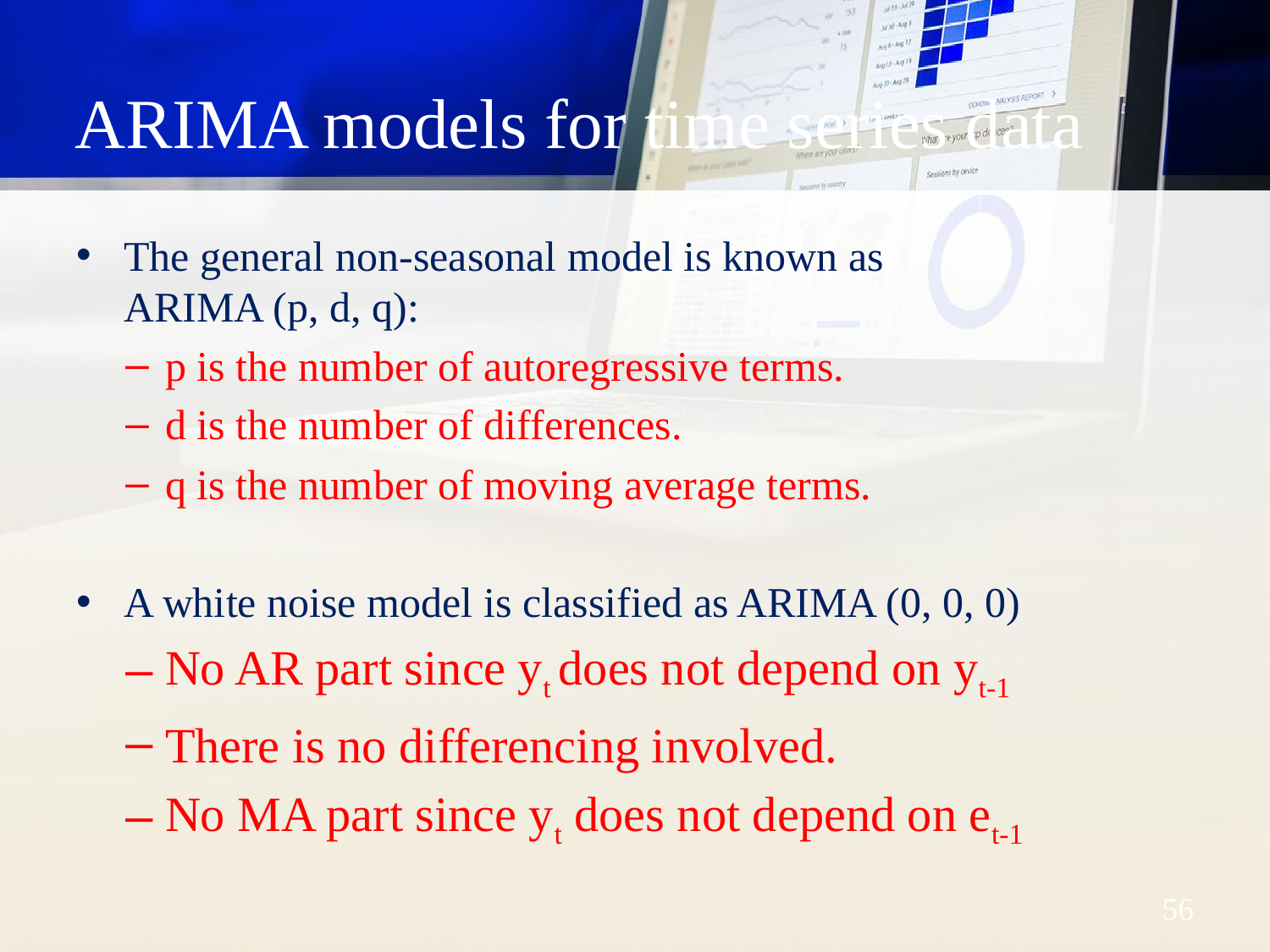

# ARIMA models for time series data
The general non-seasonal model is known as      ARIMA (p, d, q):
p is the number of autoregressive terms.
d is the number of differences.
q is the number of moving average terms.

A white noise model is classified as ARIMA (0, 0, 0)
No AR part since yt does not depend on yt-1
There is no differencing involved.
No MA part since yt does not depend on et-1

Dr. Mohammed Alahmed
56